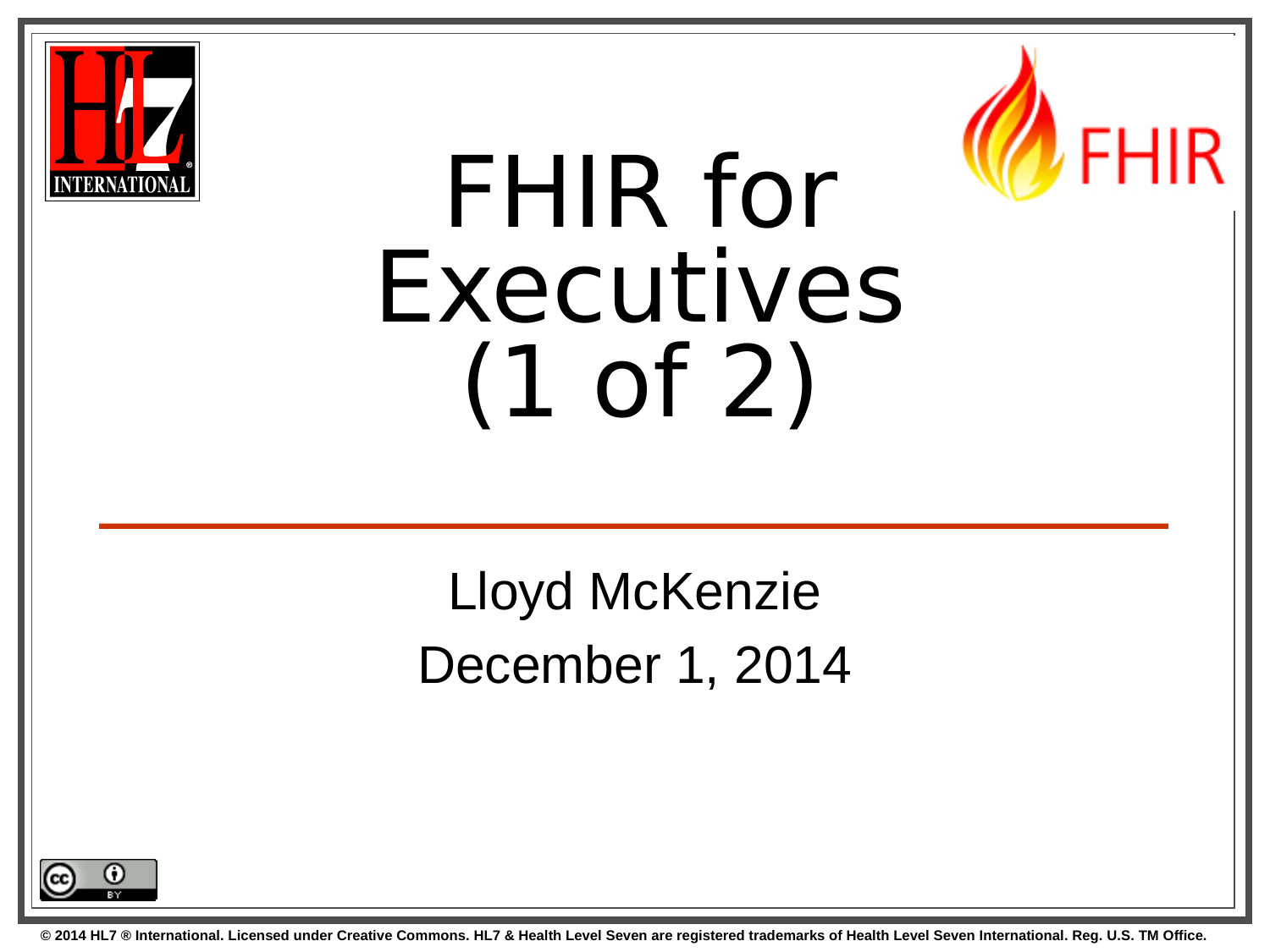

# FHIR for Executives (1 of 2)
Lloyd McKenzie
December 1, 2014